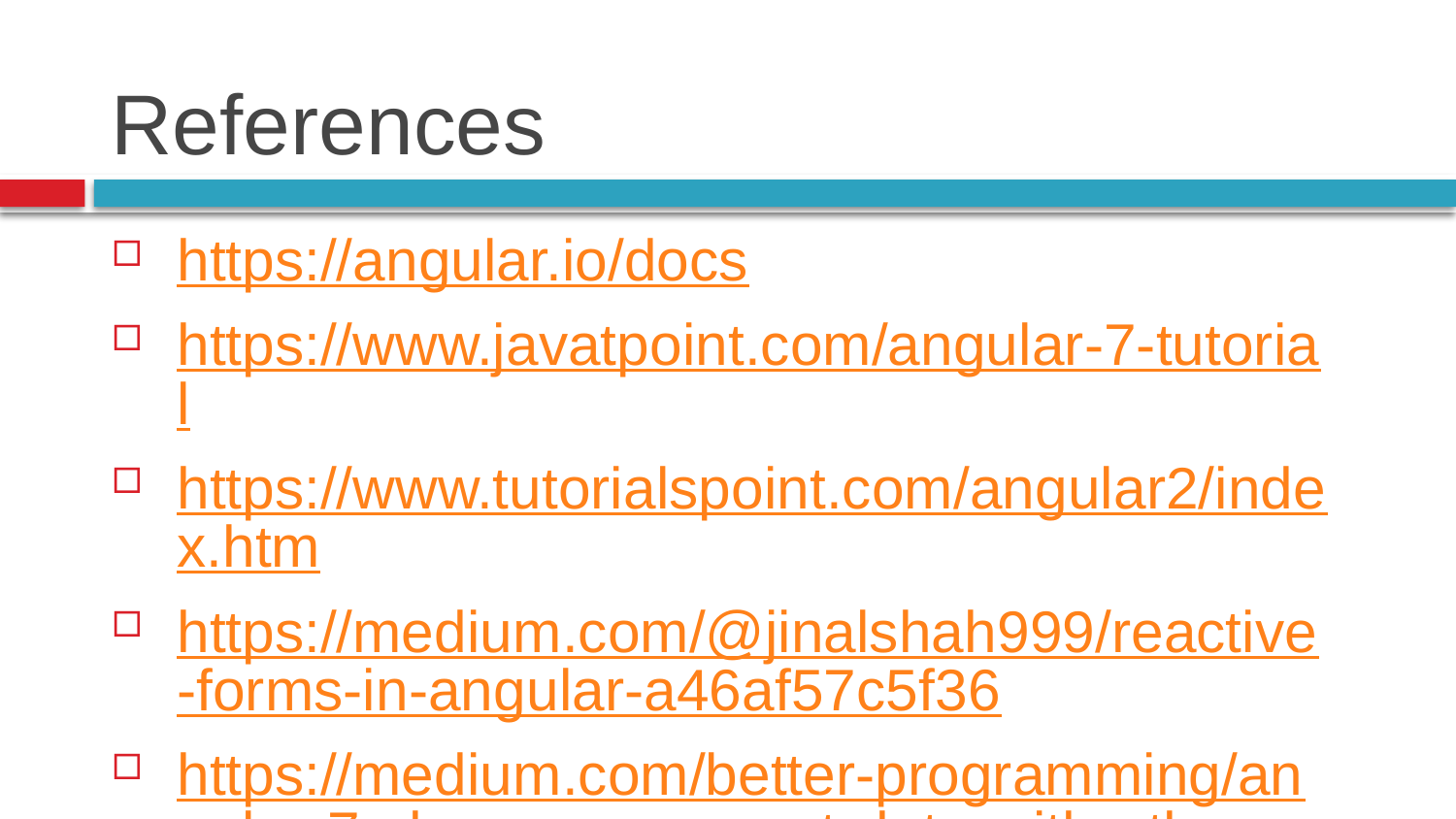

# References
https://angular.io/docs
https://www.javatpoint.com/angular-7-tutorial
https://www.tutorialspoint.com/angular2/index.htm
https://medium.com/@jinalshah999/reactive-forms-in-angular-a46af57c5f36
https://medium.com/better-programming/angular-7-share-component-data-with-other-components-1b91d6f0b93f
https://www.freecodecamp.org/news/what-are-observables-how-they-are-different-from-promises/